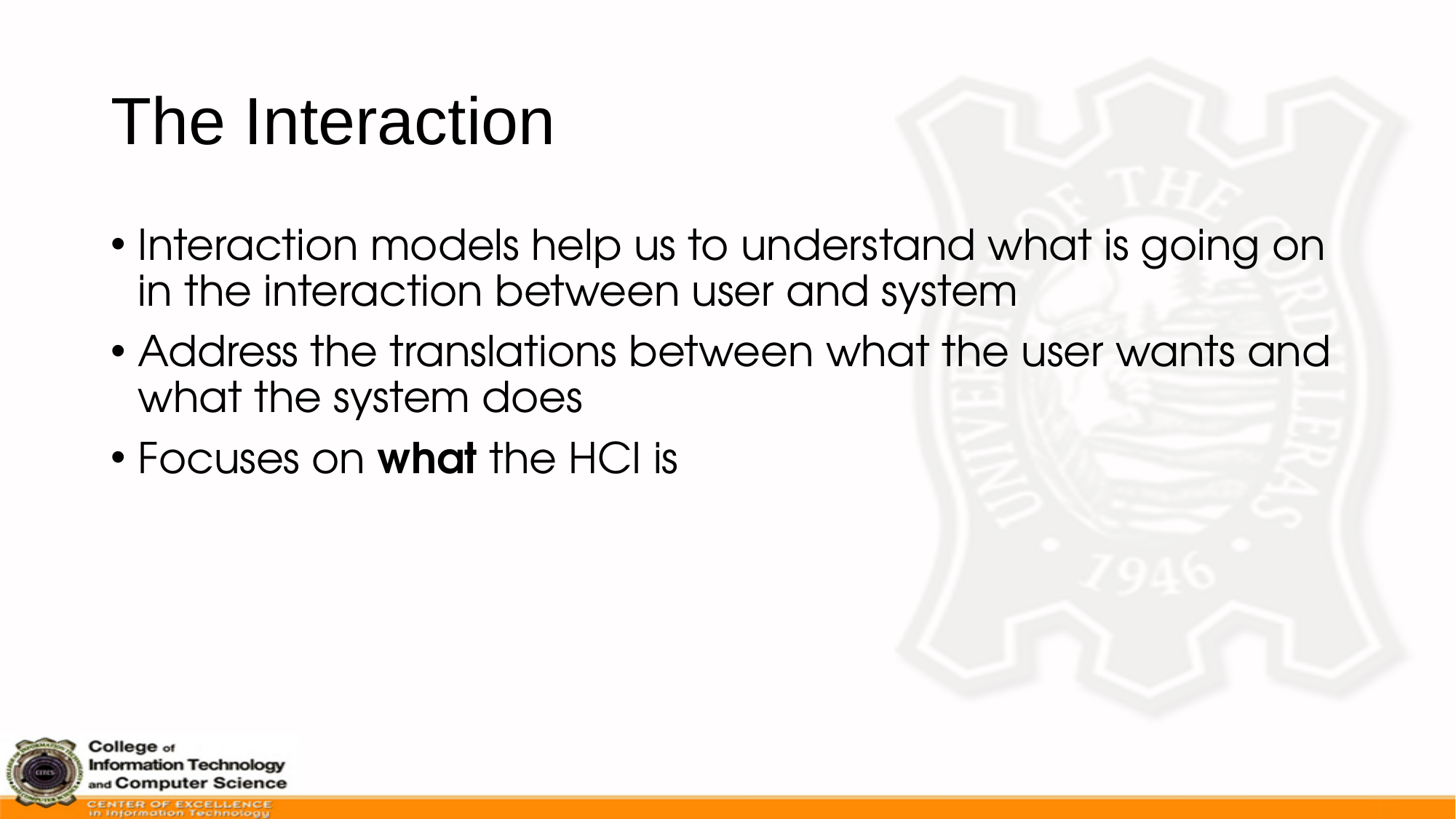

# The Interaction
Interaction models help us to understand what is going on in the interaction between user and system
Address the translations between what the user wants and what the system does
Focuses on what the HCI is